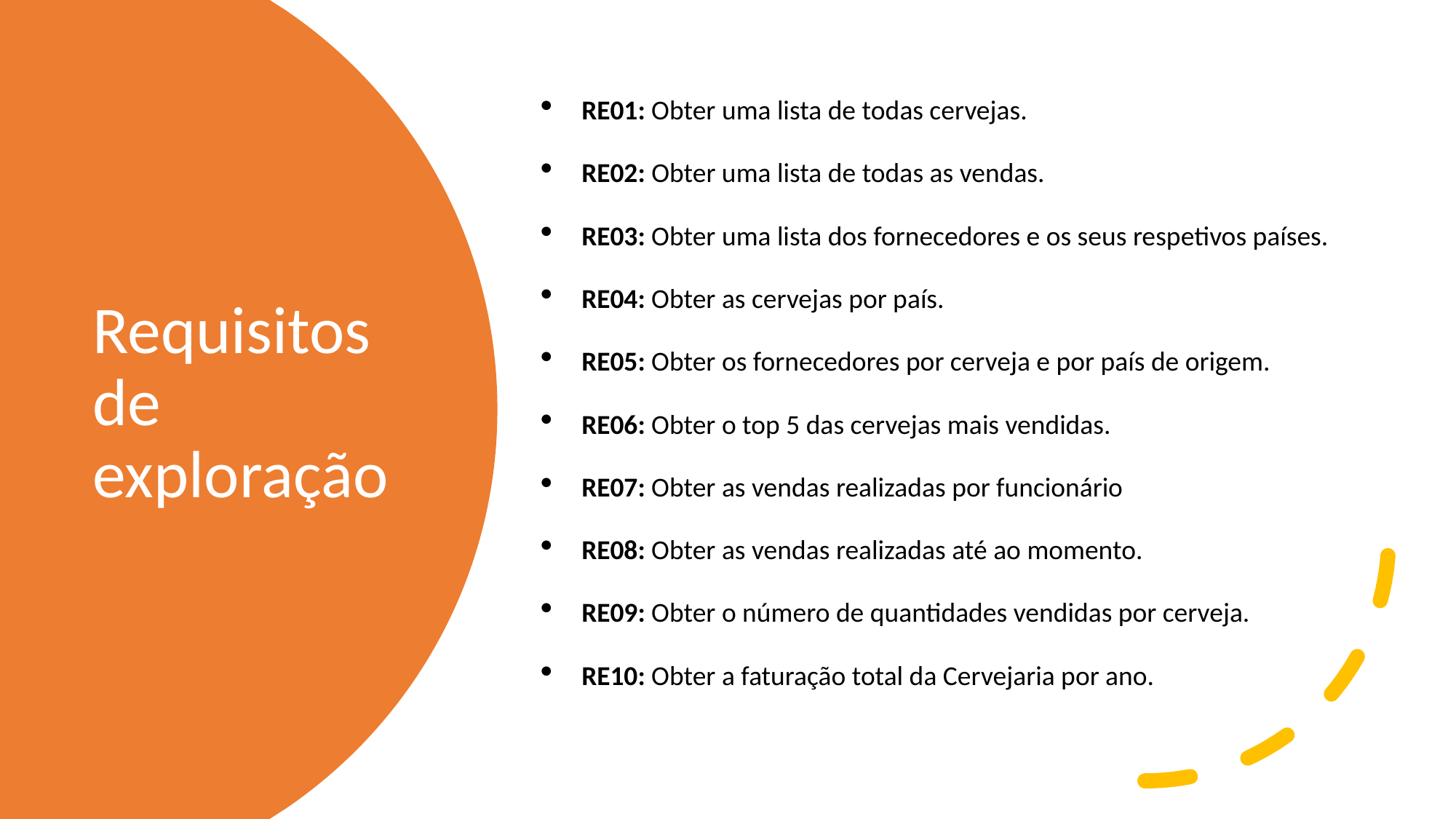

RE01: Obter uma lista de todas cervejas.
RE02: Obter uma lista de todas as vendas.
RE03: Obter uma lista dos fornecedores e os seus respetivos países.
RE04: Obter as cervejas por país.
RE05: Obter os fornecedores por cerveja e por país de origem.
RE06: Obter o top 5 das cervejas mais vendidas.
RE07: Obter as vendas realizadas por funcionário
RE08: Obter as vendas realizadas até ao momento.
RE09: Obter o número de quantidades vendidas por cerveja.
RE10: Obter a faturação total da Cervejaria por ano.

# Requisitos de exploração